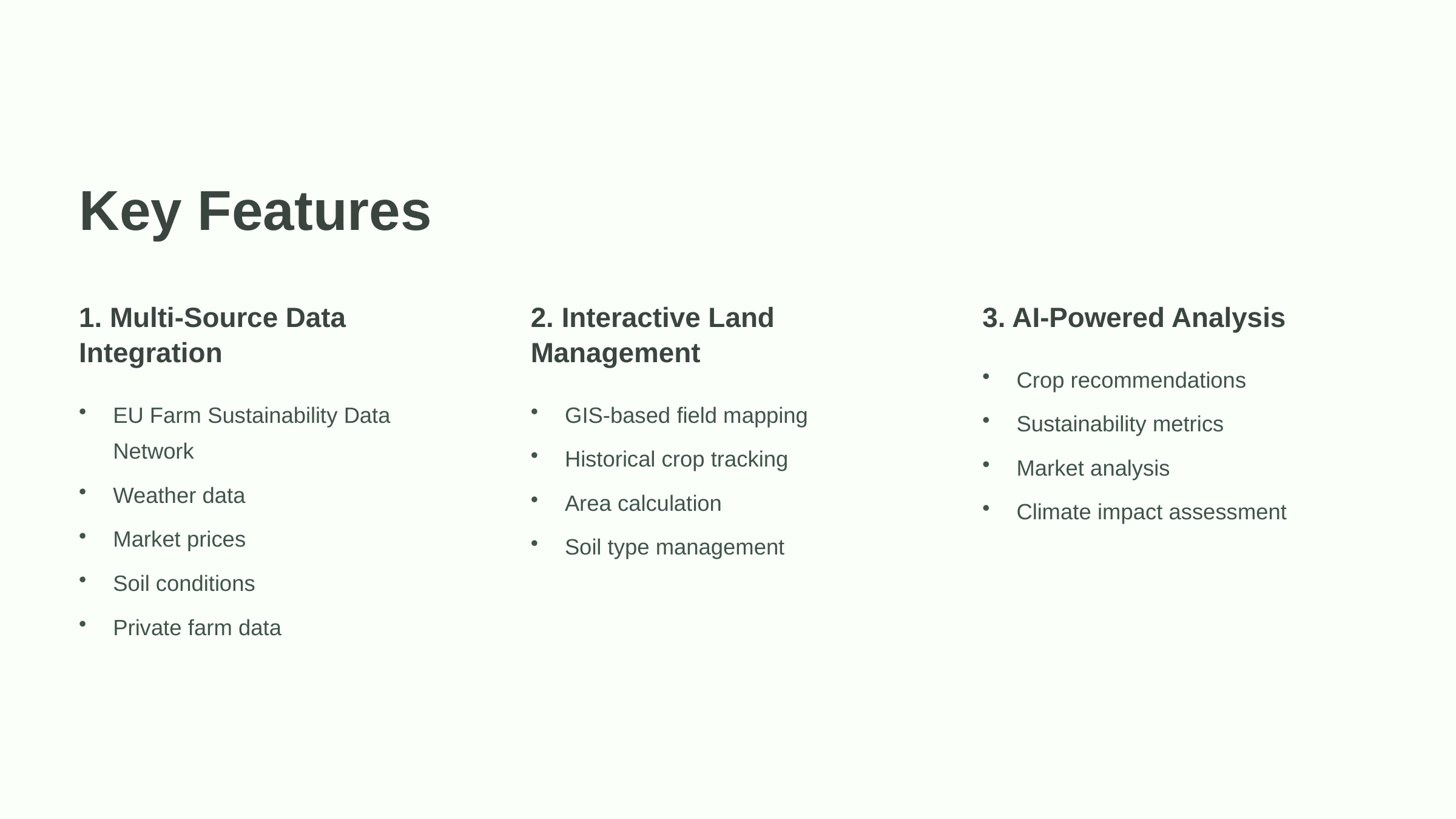

Key Features
1. Multi-Source Data Integration
2. Interactive Land Management
3. AI-Powered Analysis
Crop recommendations
EU Farm Sustainability Data Network
GIS-based field mapping
Sustainability metrics
Historical crop tracking
Market analysis
Weather data
Area calculation
Climate impact assessment
Market prices
Soil type management
Soil conditions
Private farm data